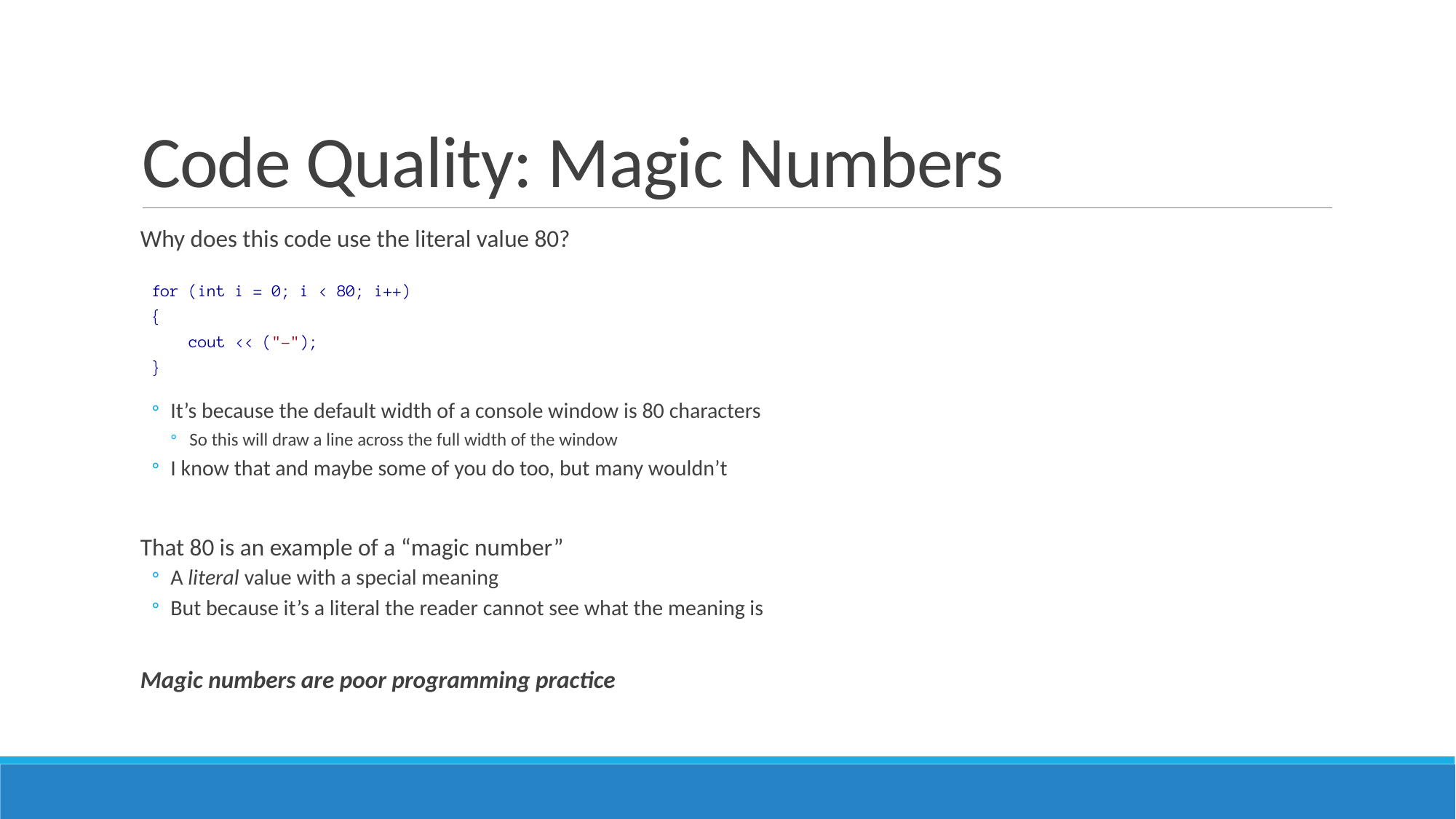

# Code Quality: Magic Numbers
Why does this code use the literal value 80?

for (int i = 0; i < 80; i++)
{
    cout << ("-");
}

It’s because the default width of a console window is 80 characters
So this will draw a line across the full width of the window
I know that and maybe some of you do too, but many wouldn’t

That 80 is an example of a “magic number”
A literal value with a special meaning
But because it’s a literal the reader cannot see what the meaning is

Magic numbers are poor programming practice